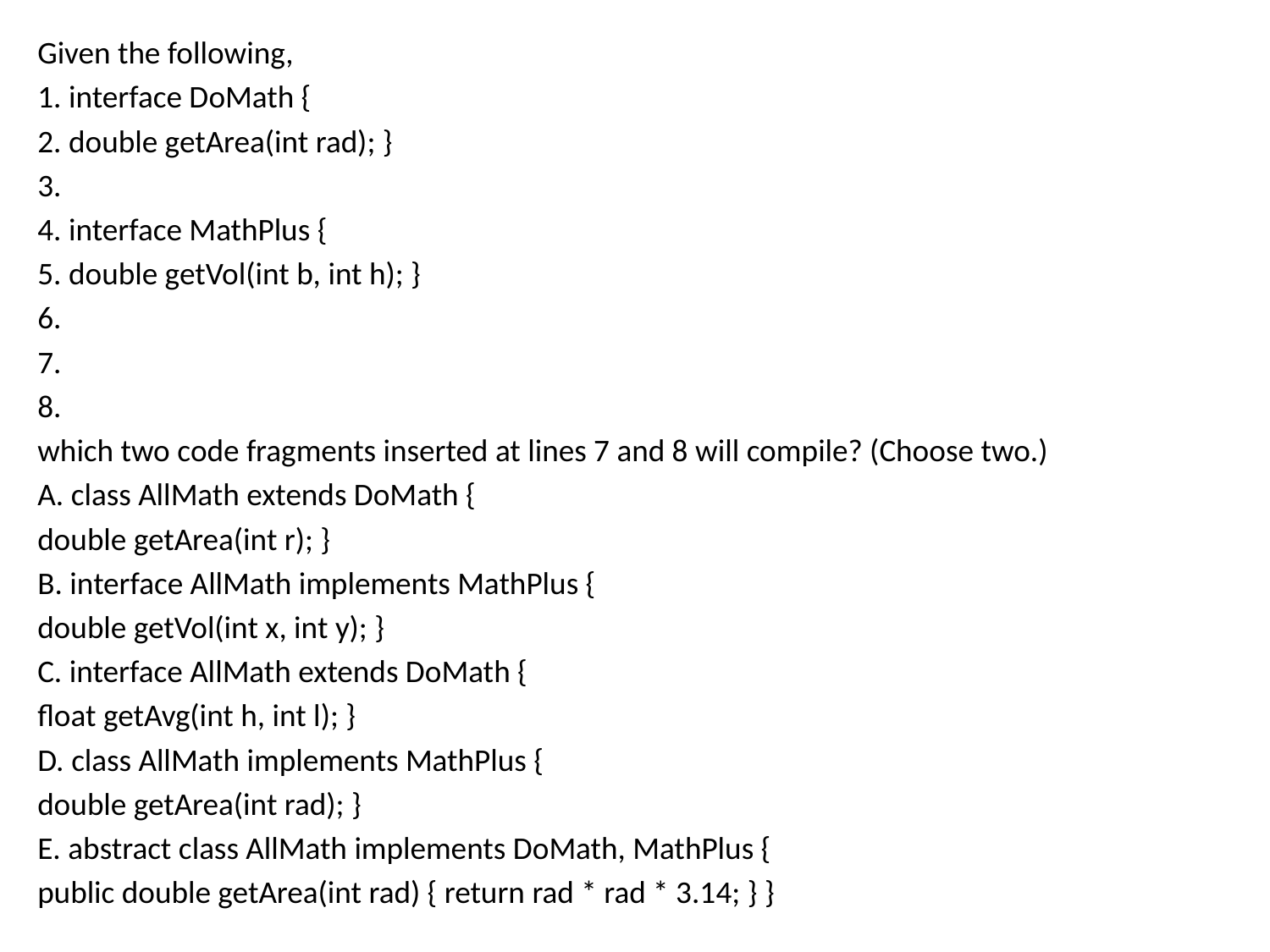

Given the following,
1. interface DoMath {
2. double getArea(int rad); }
3.
4. interface MathPlus {
5. double getVol(int b, int h); }
6.
7.
8.
which two code fragments inserted at lines 7 and 8 will compile? (Choose two.)
A. class AllMath extends DoMath {
double getArea(int r); }
B. interface AllMath implements MathPlus {
double getVol(int x, int y); }
C. interface AllMath extends DoMath {
float getAvg(int h, int l); }
D. class AllMath implements MathPlus {
double getArea(int rad); }
E. abstract class AllMath implements DoMath, MathPlus {
public double getArea(int rad) { return rad * rad * 3.14; } }